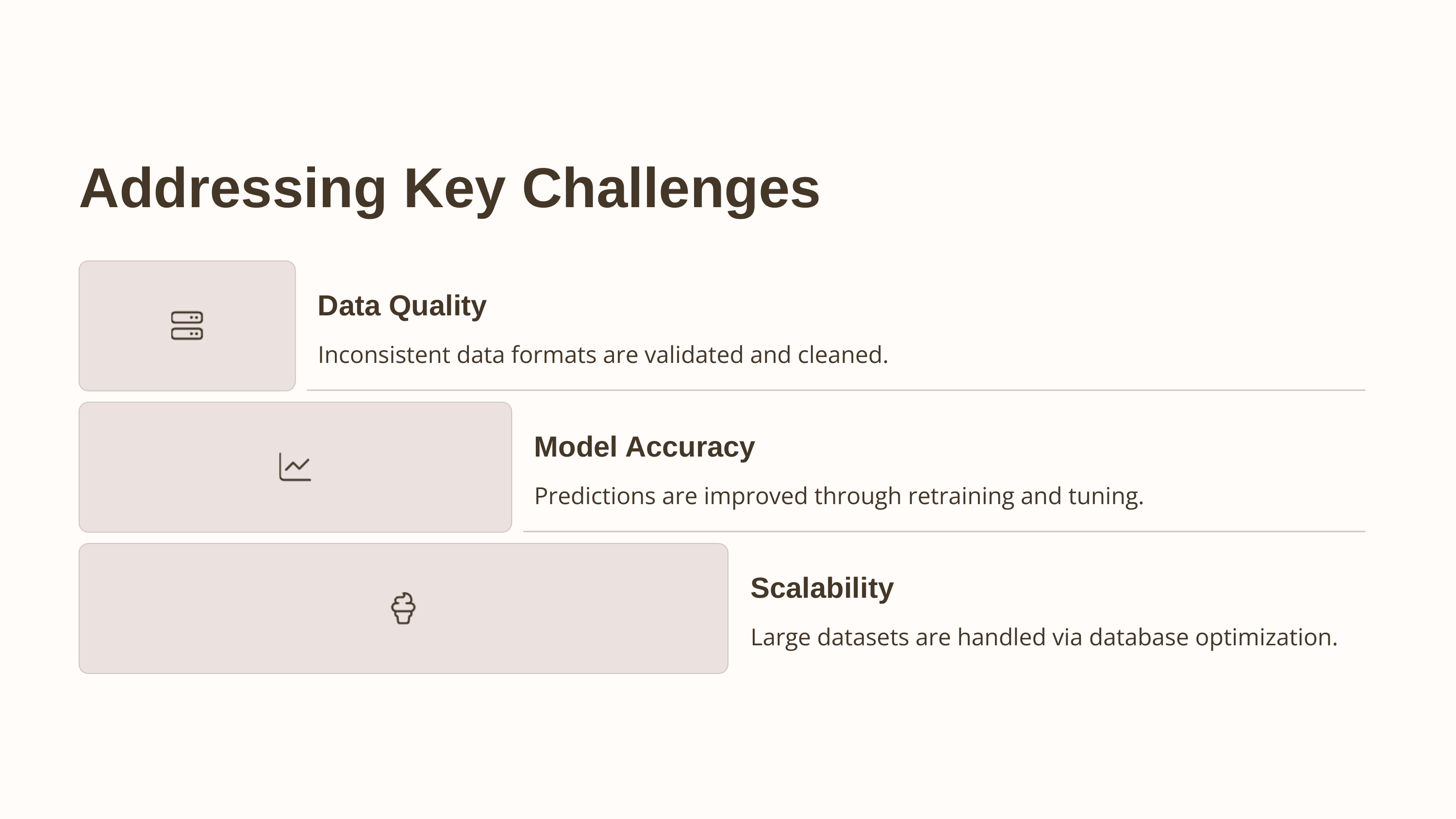

Addressing Key Challenges

Data Quality

Inconsistent data formats are validated and cleaned.

Model Accuracy

Predictions are improved through retraining and tuning.

Scalability

Large datasets are handled via database optimization.